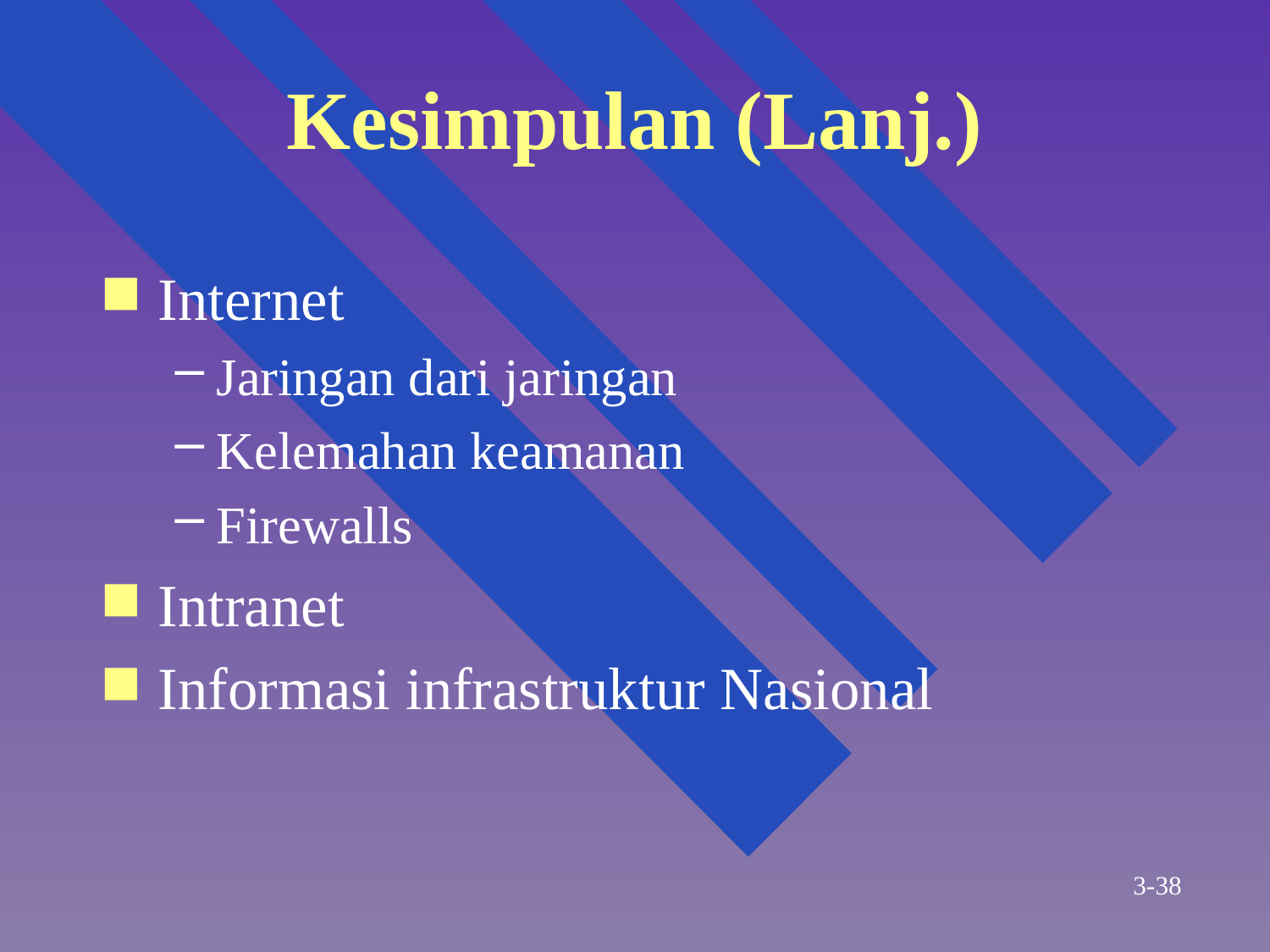

# Kesimpulan (Lanj.)
Internet
Jaringan dari jaringan
Kelemahan keamanan
Firewalls
Intranet
Informasi infrastruktur Nasional
3-38